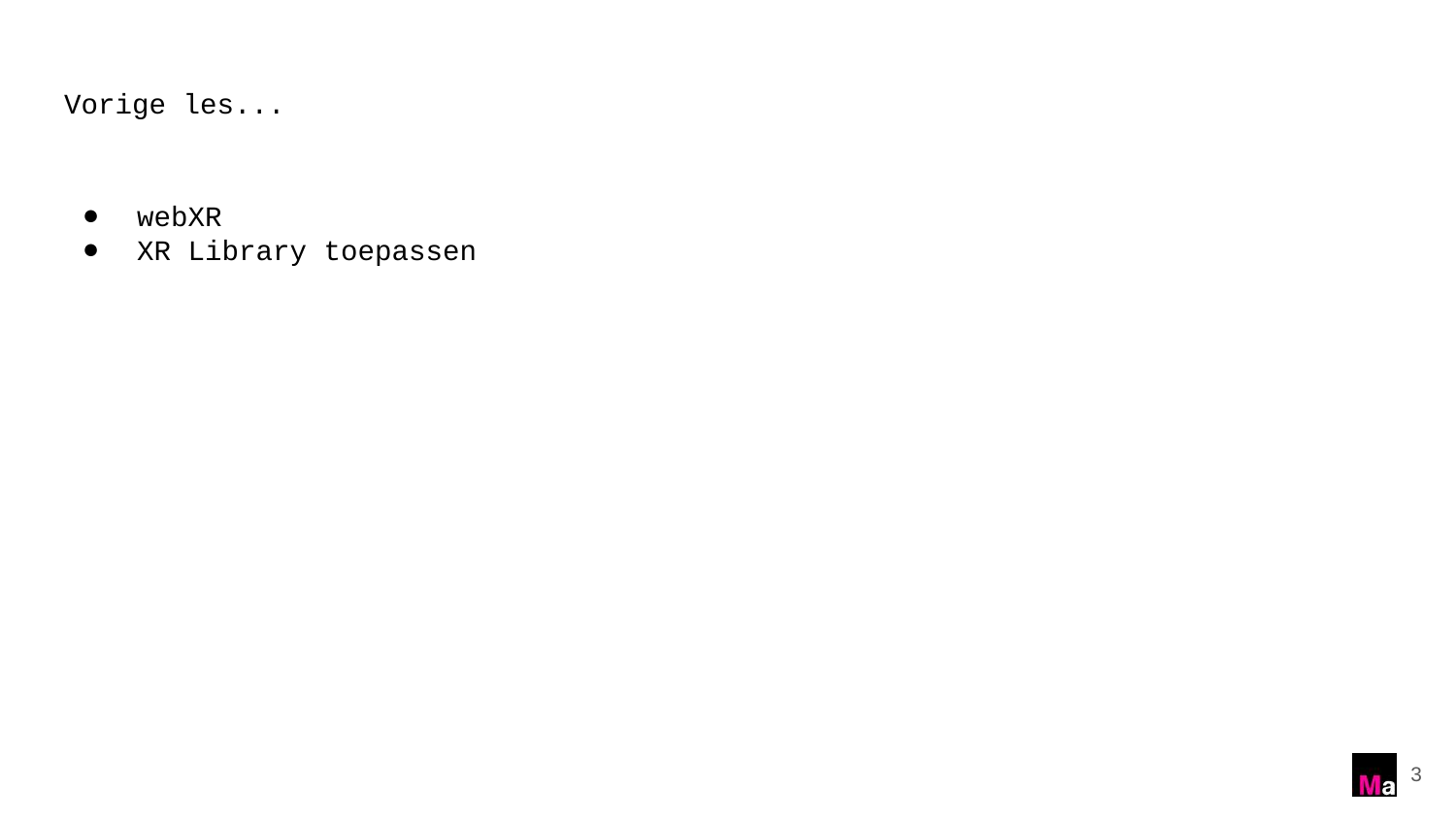

Vorige les...
webXR
XR Library toepassen
3